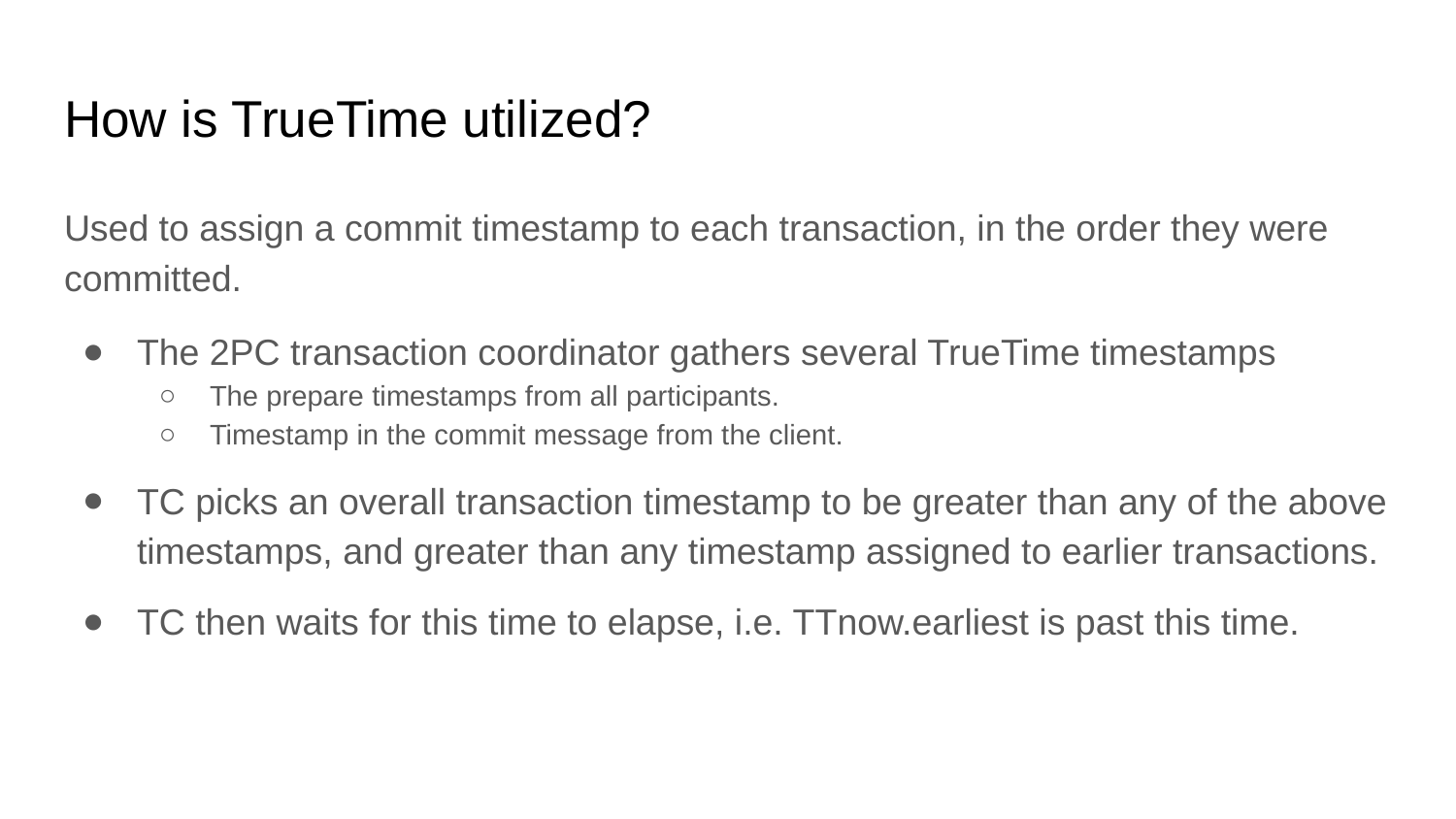

# How is TrueTime utilized?
Used to assign a commit timestamp to each transaction, in the order they were committed.
The 2PC transaction coordinator gathers several TrueTime timestamps
The prepare timestamps from all participants.
Timestamp in the commit message from the client.
TC picks an overall transaction timestamp to be greater than any of the above timestamps, and greater than any timestamp assigned to earlier transactions.
TC then waits for this time to elapse, i.e. TTnow.earliest is past this time.